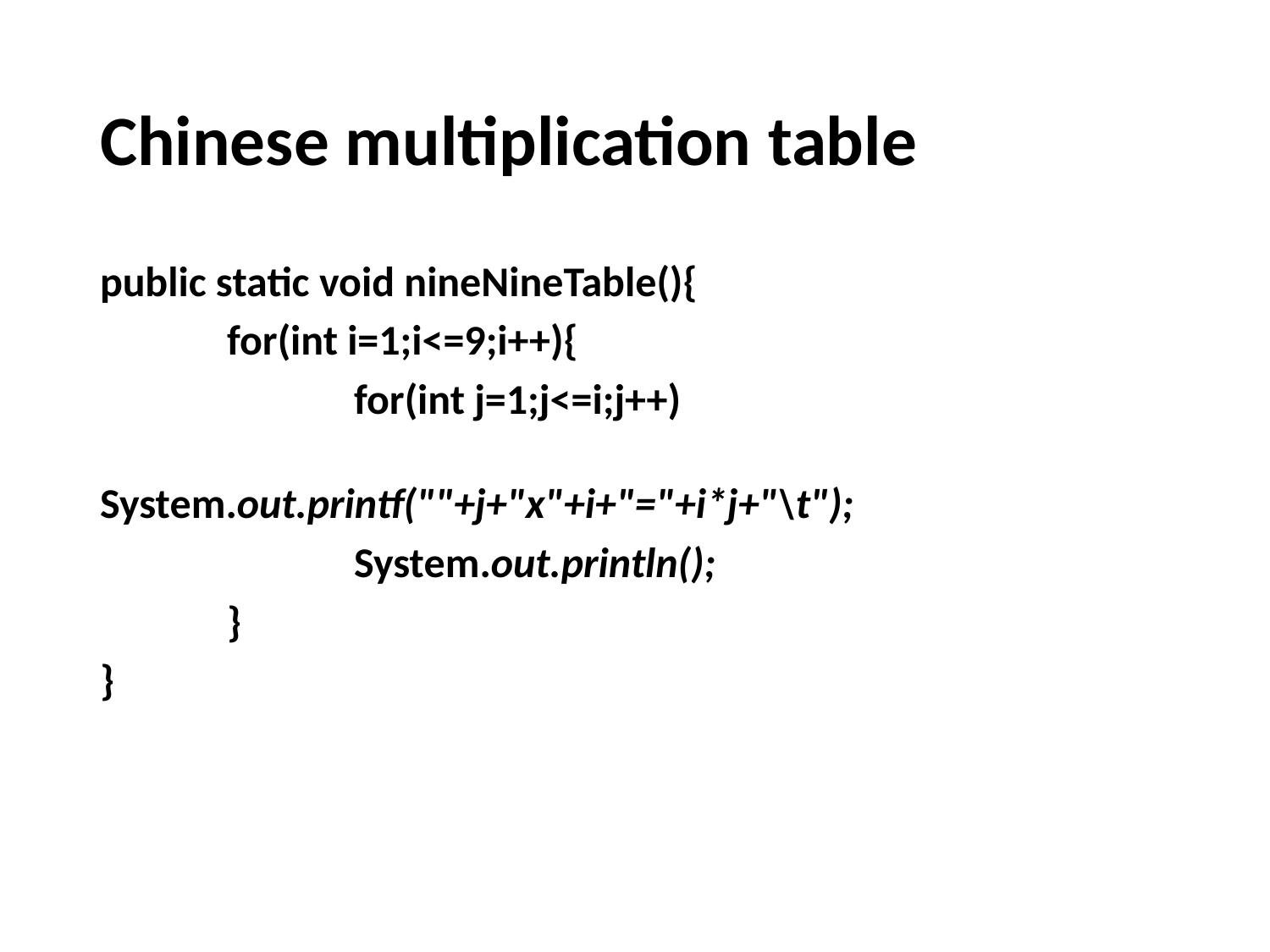

# Chinese multiplication table
public static void nineNineTable(){
	for(int i=1;i<=9;i++){
		for(int j=1;j<=i;j++)
			System.out.printf(""+j+"x"+i+"="+i*j+"\t");
		System.out.println();
	}
}